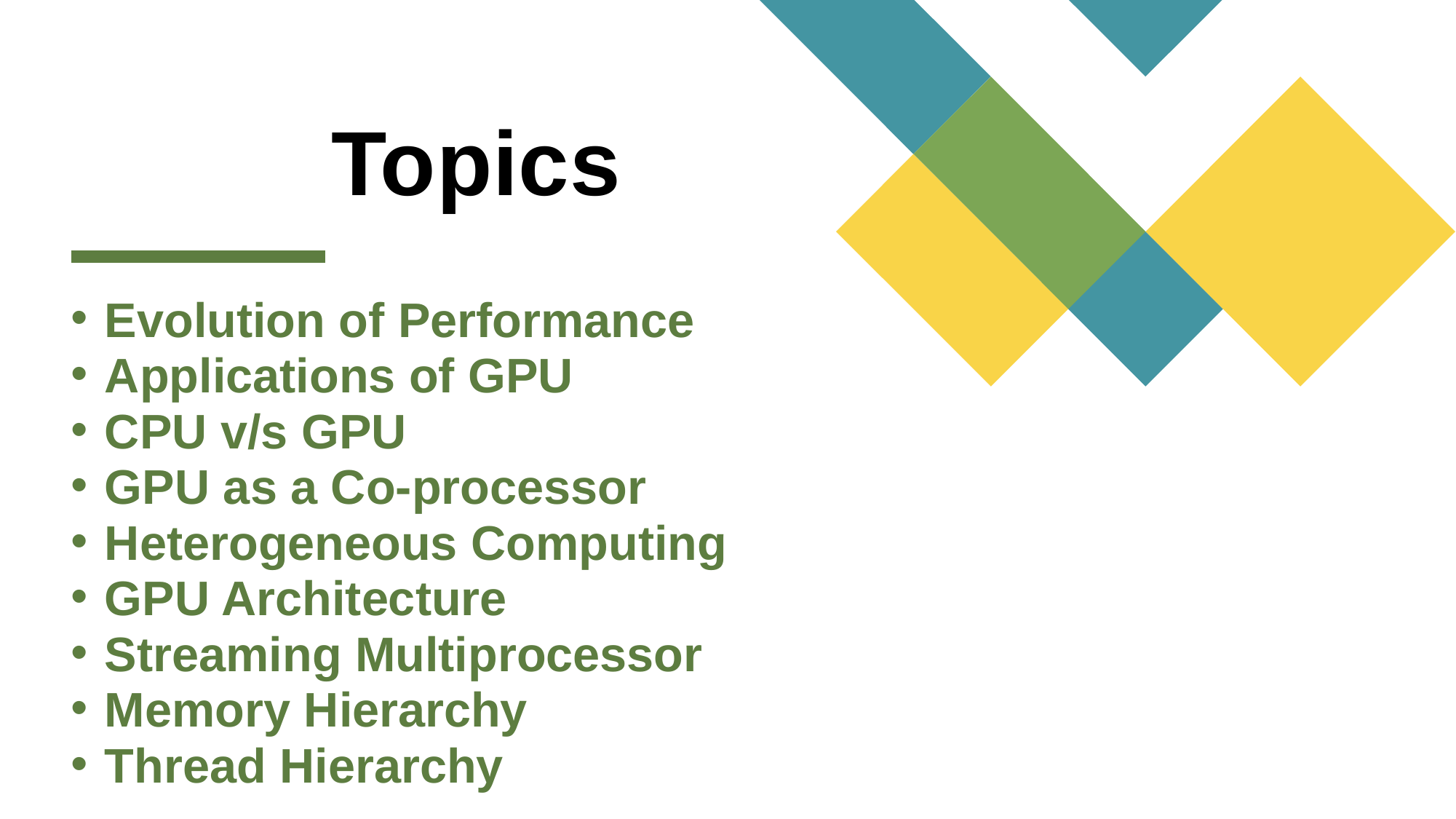

# Topics
Evolution of Performance
Applications of GPU
CPU v/s GPU
GPU as a Co-processor
Heterogeneous Computing
GPU Architecture
Streaming Multiprocessor
Memory Hierarchy
Thread Hierarchy